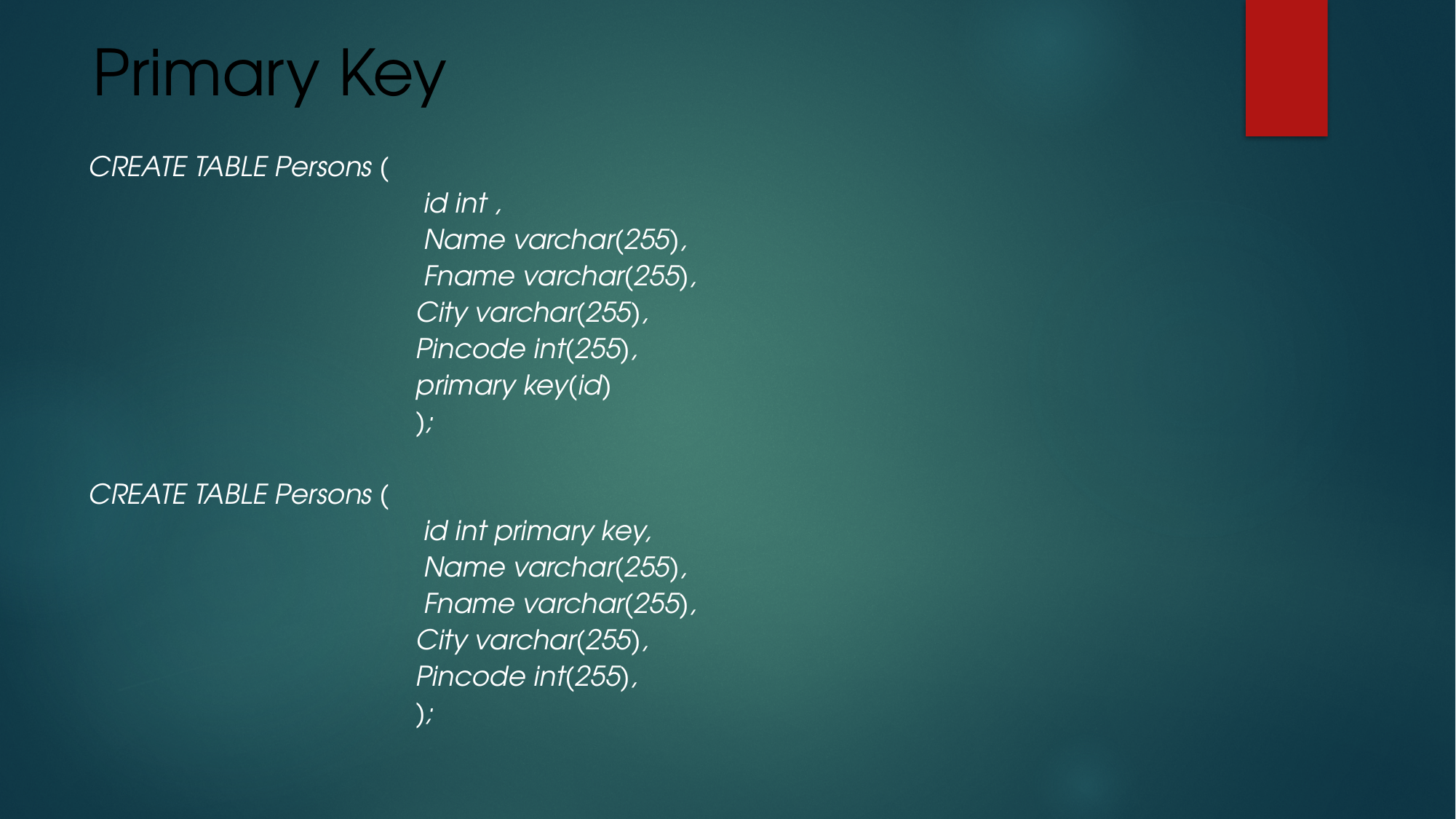

# Primary Key

CREATE TABLE Persons (
   			 id int ,
   			 Name varchar(255),
			 Fname varchar(255),
    			City varchar(255),
    			Pincode int(255),
			primary key(id)
			);

CREATE TABLE Persons (
   			 id int primary key,
   			 Name varchar(255),
			 Fname varchar(255),
    			City varchar(255),
    			Pincode int(255),
			);